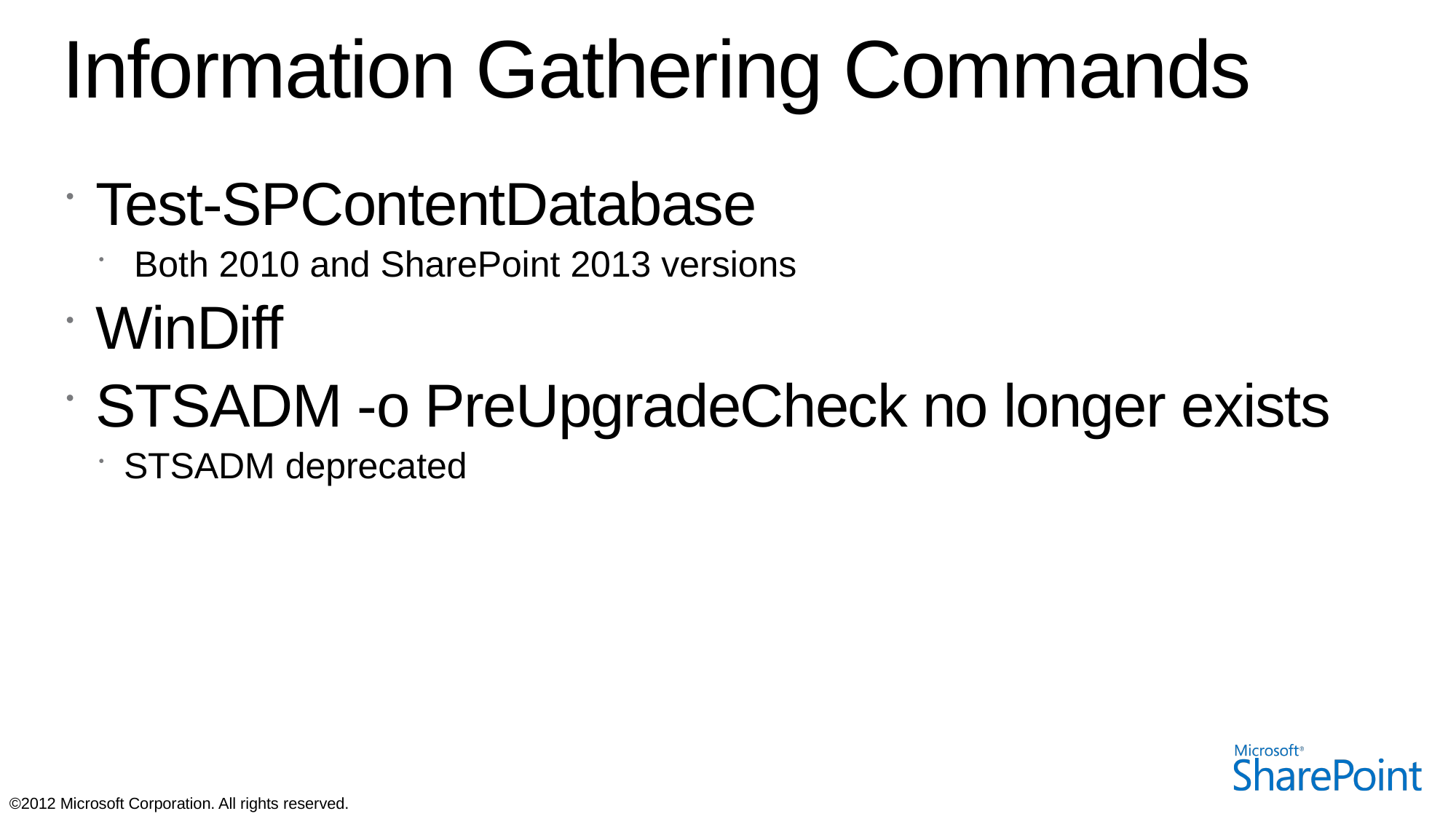

# Information Gathering Commands
Test-SPContentDatabase
 Both 2010 and SharePoint 2013 versions
WinDiff
STSADM -o PreUpgradeCheck no longer exists
STSADM deprecated